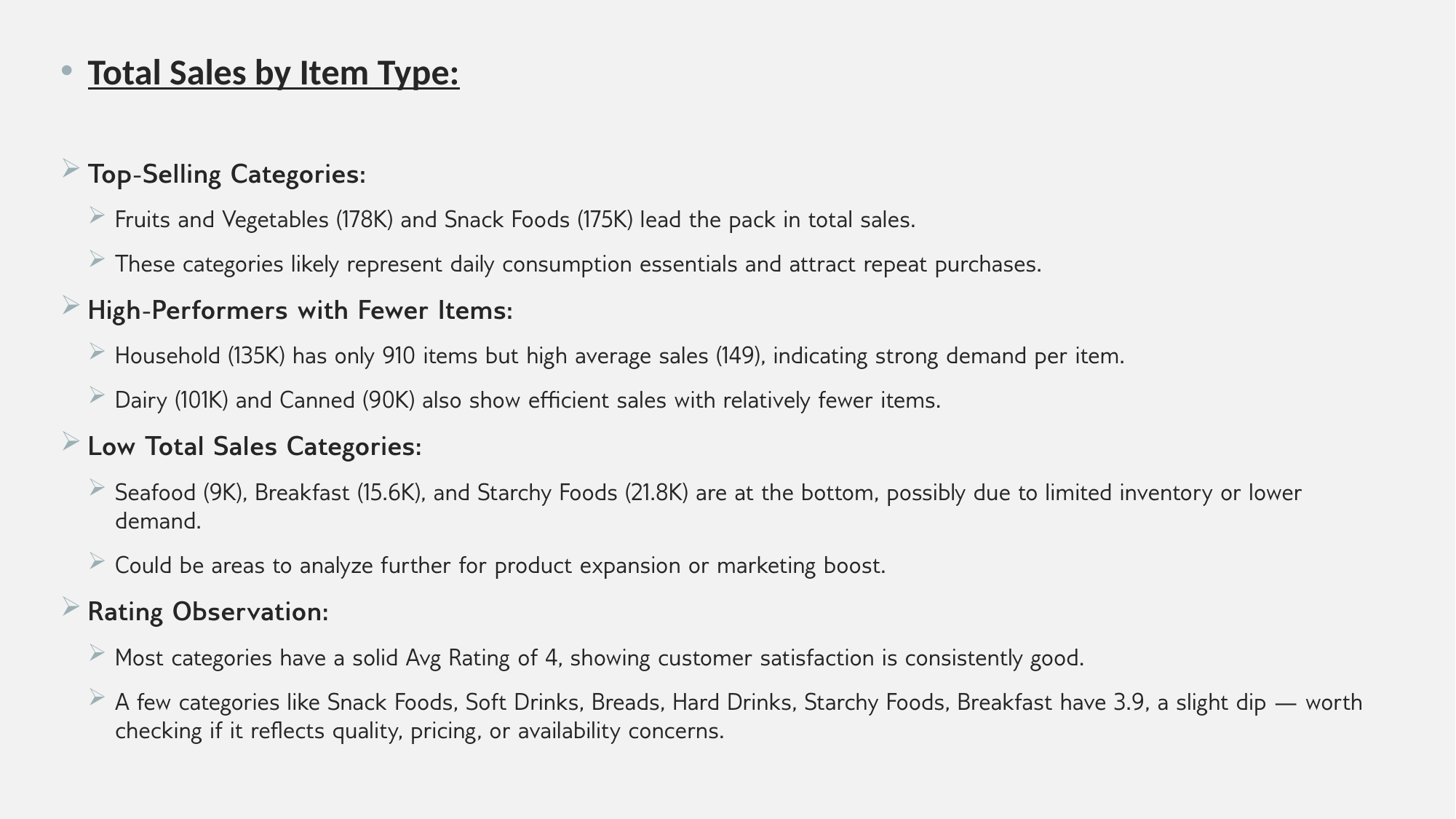

Total Sales by Item Type:

Top-Selling Categories:
Fruits and Vegetables (178K) and Snack Foods (175K) lead the pack in total sales.
These categories likely represent daily consumption essentials and attract repeat purchases.
High-Performers with Fewer Items:
Household (135K) has only 910 items but high average sales (149), indicating strong demand per item.
Dairy (101K) and Canned (90K) also show efficient sales with relatively fewer items.
Low Total Sales Categories:
Seafood (9K), Breakfast (15.6K), and Starchy Foods (21.8K) are at the bottom, possibly due to limited inventory or lower demand.
Could be areas to analyze further for product expansion or marketing boost.
Rating Observation:
Most categories have a solid Avg Rating of 4, showing customer satisfaction is consistently good.
A few categories like Snack Foods, Soft Drinks, Breads, Hard Drinks, Starchy Foods, Breakfast have 3.9, a slight dip — worth checking if it reflects quality, pricing, or availability concerns.